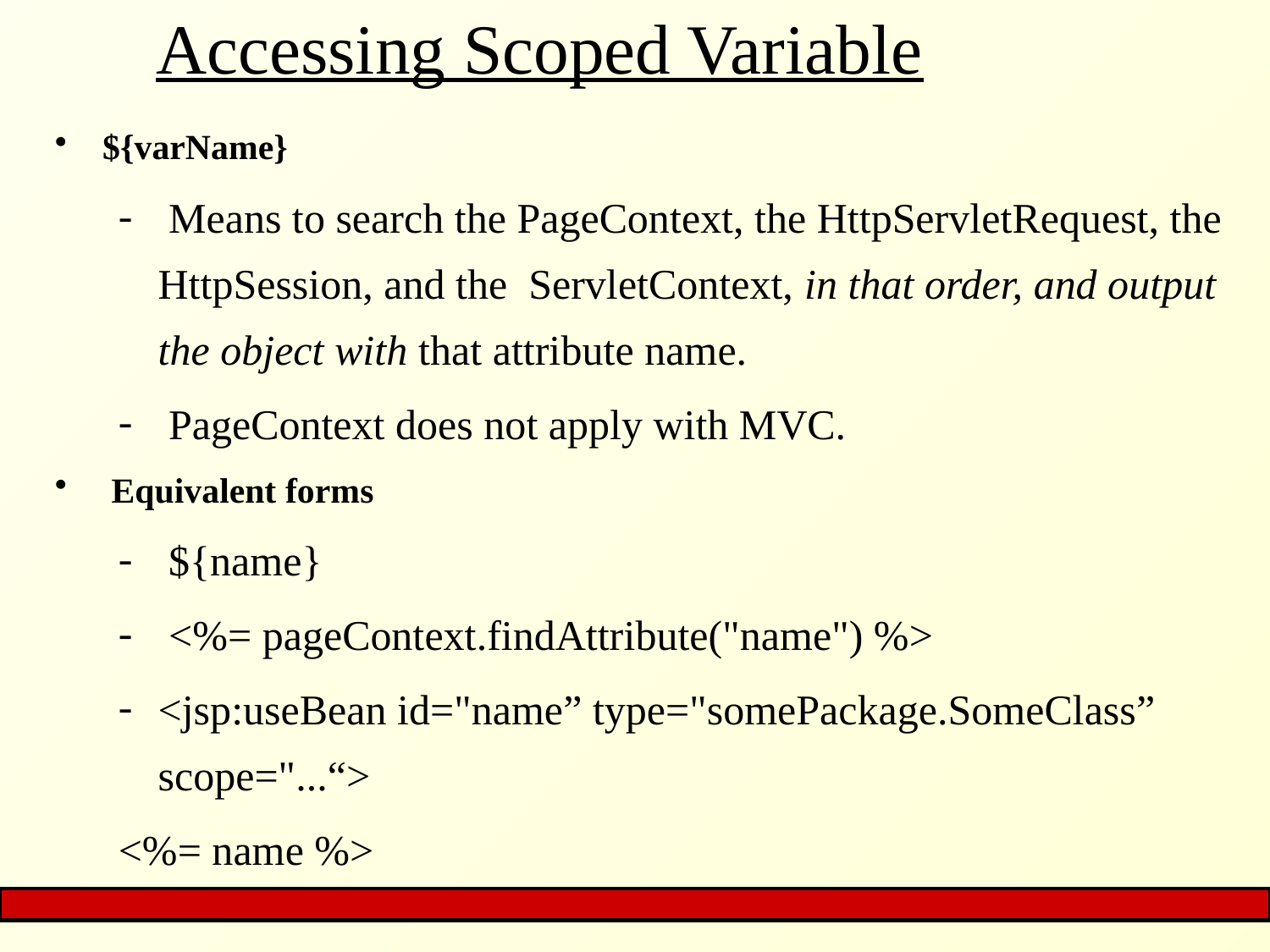

# Accessing Scoped Variable
${varName}
 Means to search the PageContext, the HttpServletRequest, the HttpSession, and the  ServletContext, in that order, and output the object with that attribute name.
 PageContext does not apply with MVC.
 Equivalent forms
 ${name}
 <%= pageContext.findAttribute("name") %>
<jsp:useBean id="name” type="somePackage.SomeClass” scope="...“>
<%= name %>